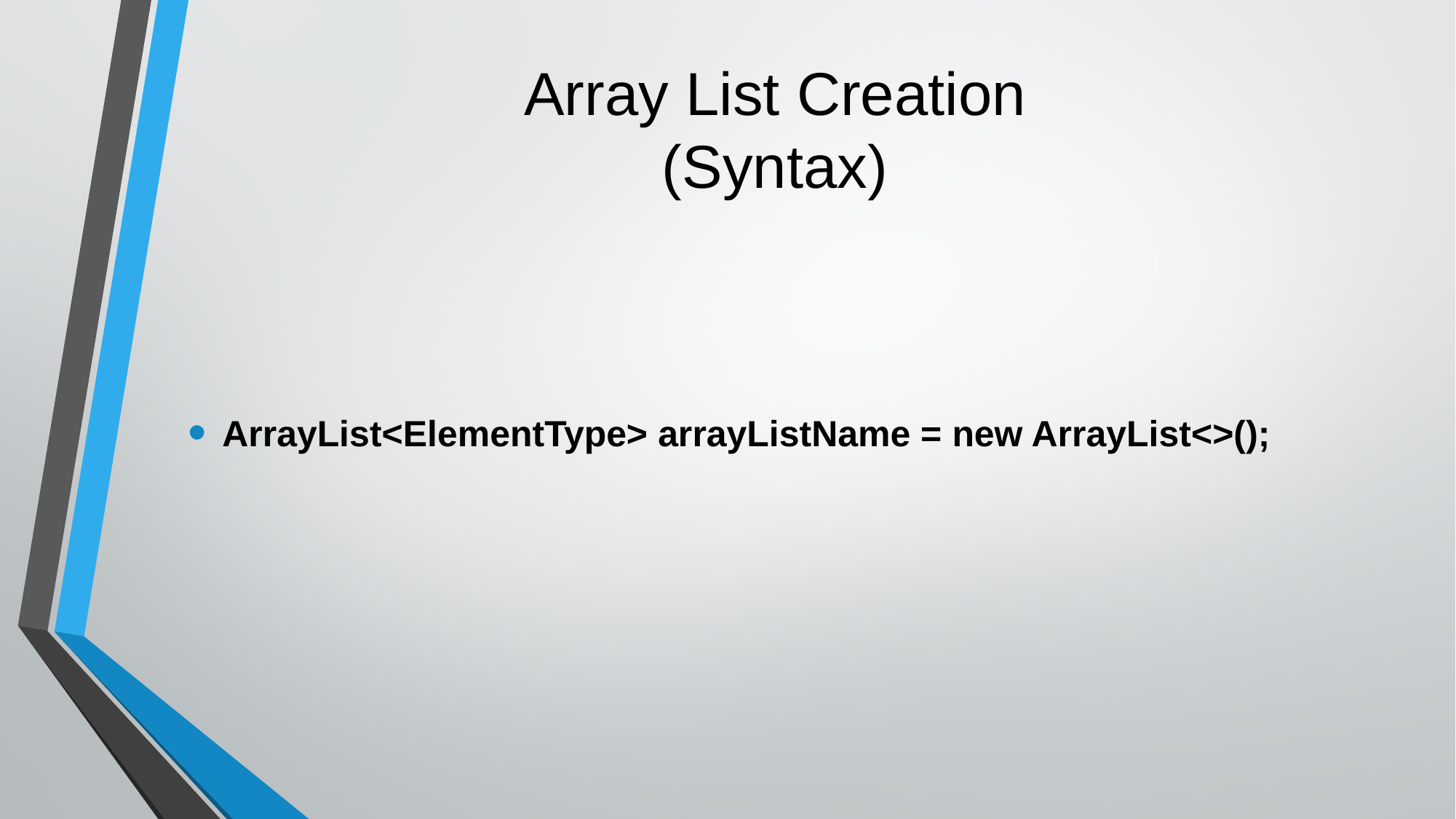

# Array List Creation (Syntax)
ArrayList<ElementType> arrayListName = new ArrayList<>();